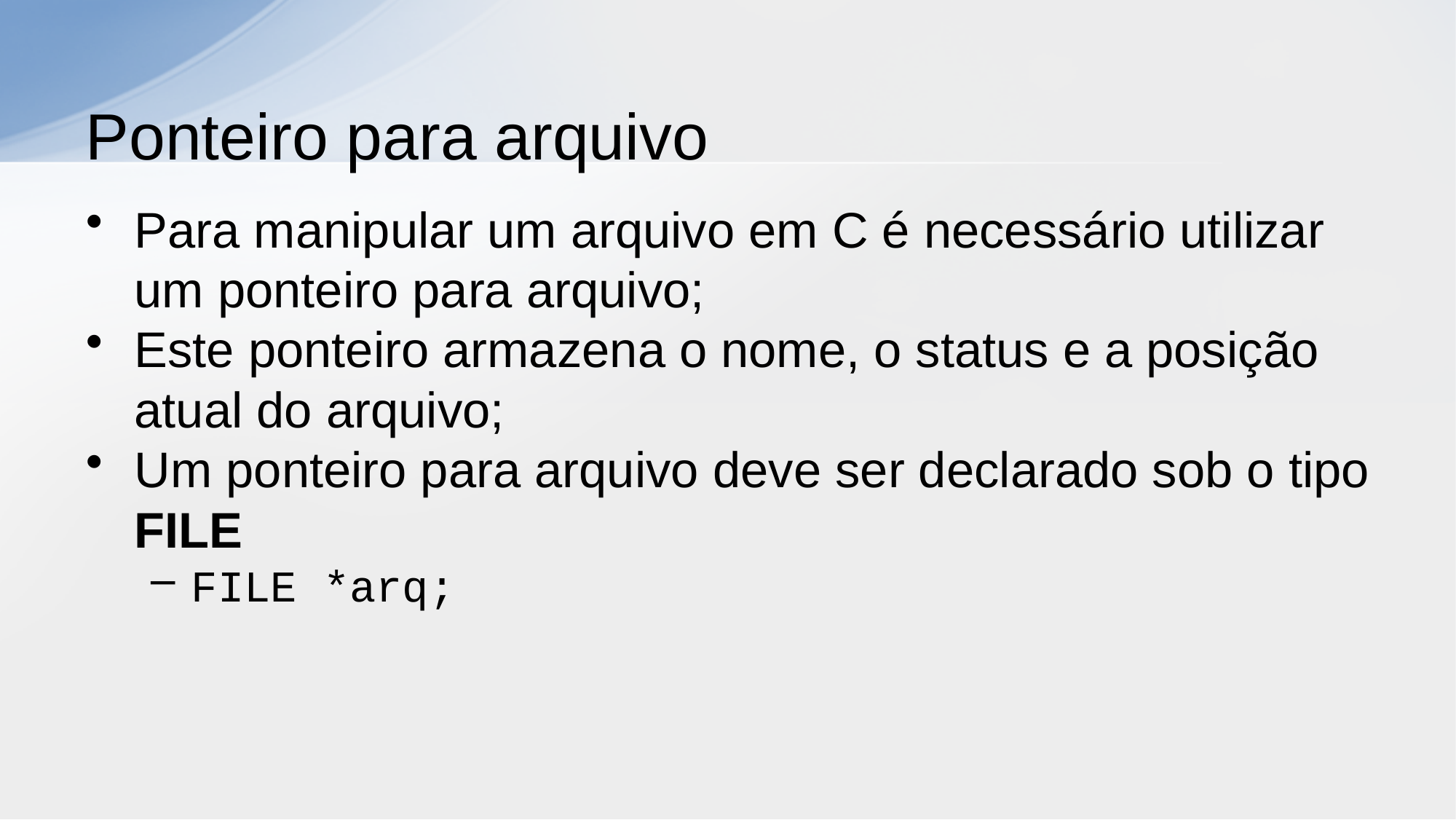

# Ponteiro para arquivo
Para manipular um arquivo em C é necessário utilizar um ponteiro para arquivo;
Este ponteiro armazena o nome, o status e a posição atual do arquivo;
Um ponteiro para arquivo deve ser declarado sob o tipo FILE
FILE *arq;